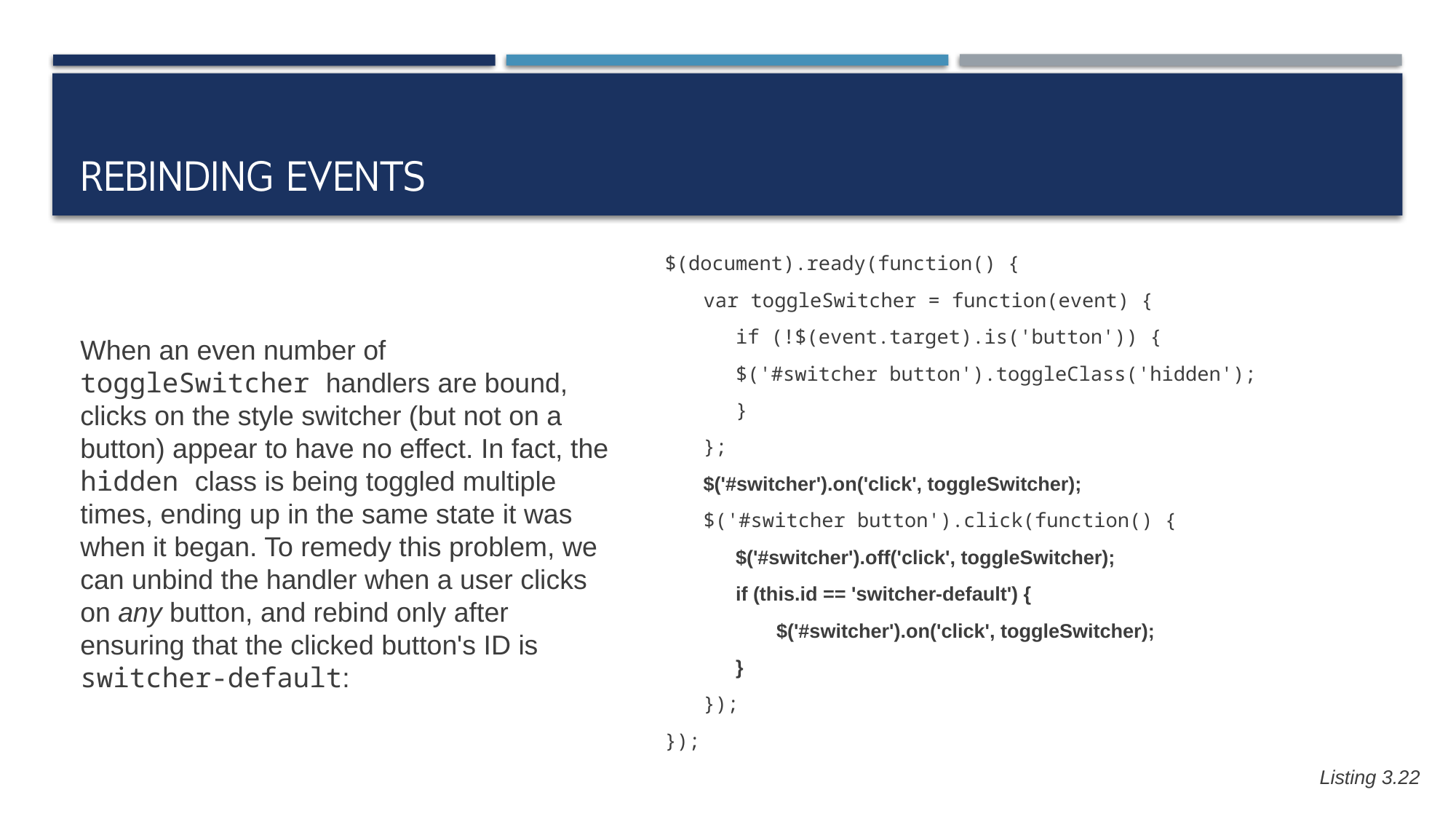

# Rebinding events
When an even number of toggleSwitcher handlers are bound, clicks on the style switcher (but not on a button) appear to have no effect. In fact, the hidden class is being toggled multiple times, ending up in the same state it was when it began. To remedy this problem, we can unbind the handler when a user clicks on any button, and rebind only after ensuring that the clicked button's ID is switcher-default:
$(document).ready(function() {
var toggleSwitcher = function(event) {
if (!$(event.target).is('button')) {
$('#switcher button').toggleClass('hidden');
}
};
$('#switcher').on('click', toggleSwitcher);
$('#switcher button').click(function() {
$('#switcher').off('click', toggleSwitcher);
if (this.id == 'switcher-default') {
$('#switcher').on('click', toggleSwitcher);
}
});
});
						Listing 3.22